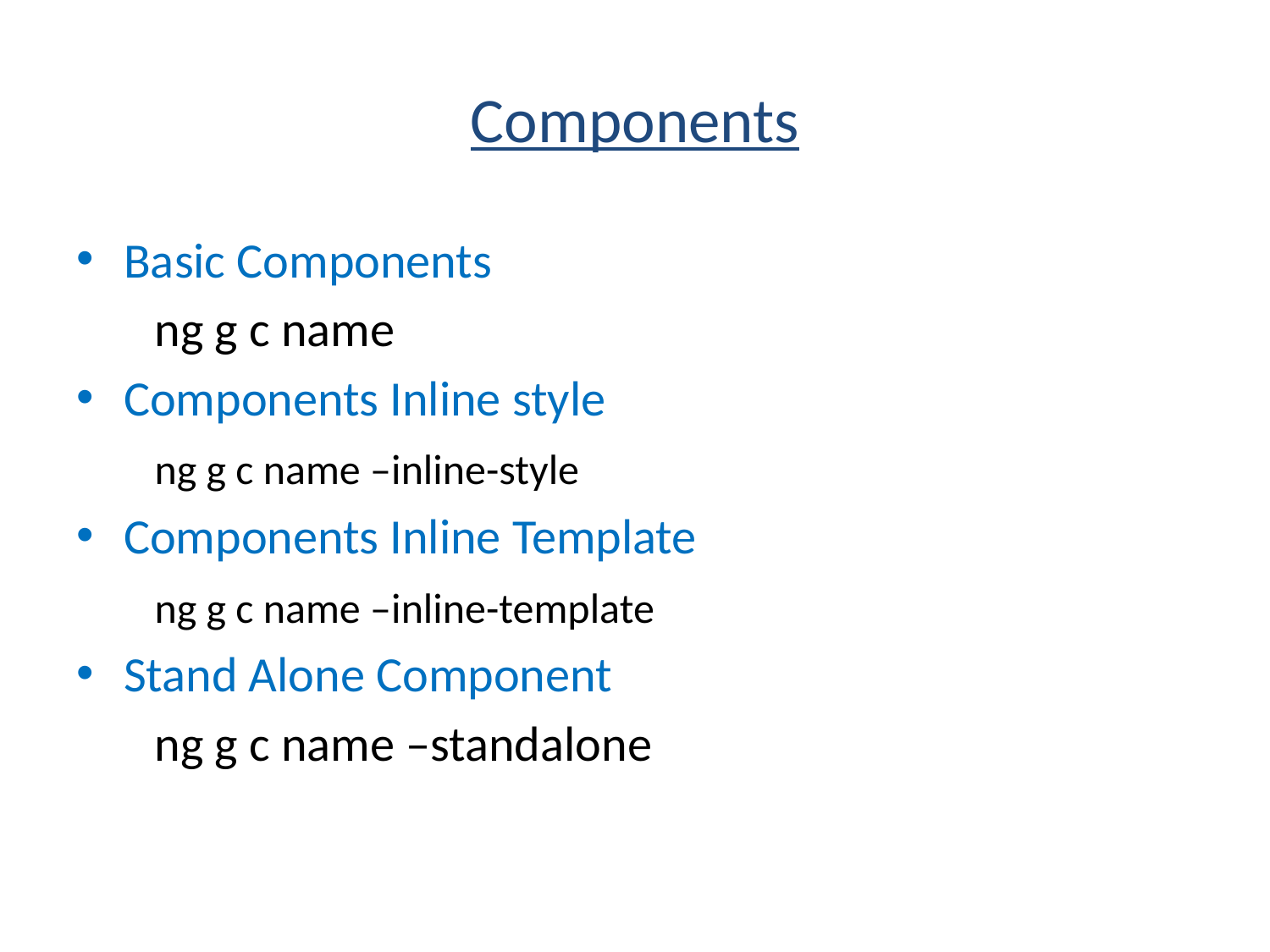

# Components
Basic Components
       ng g c name
Components Inline style
       ng g c name –inline-style
Components Inline Template
       ng g c name –inline-template
Stand Alone Component
       ng g c name –standalone